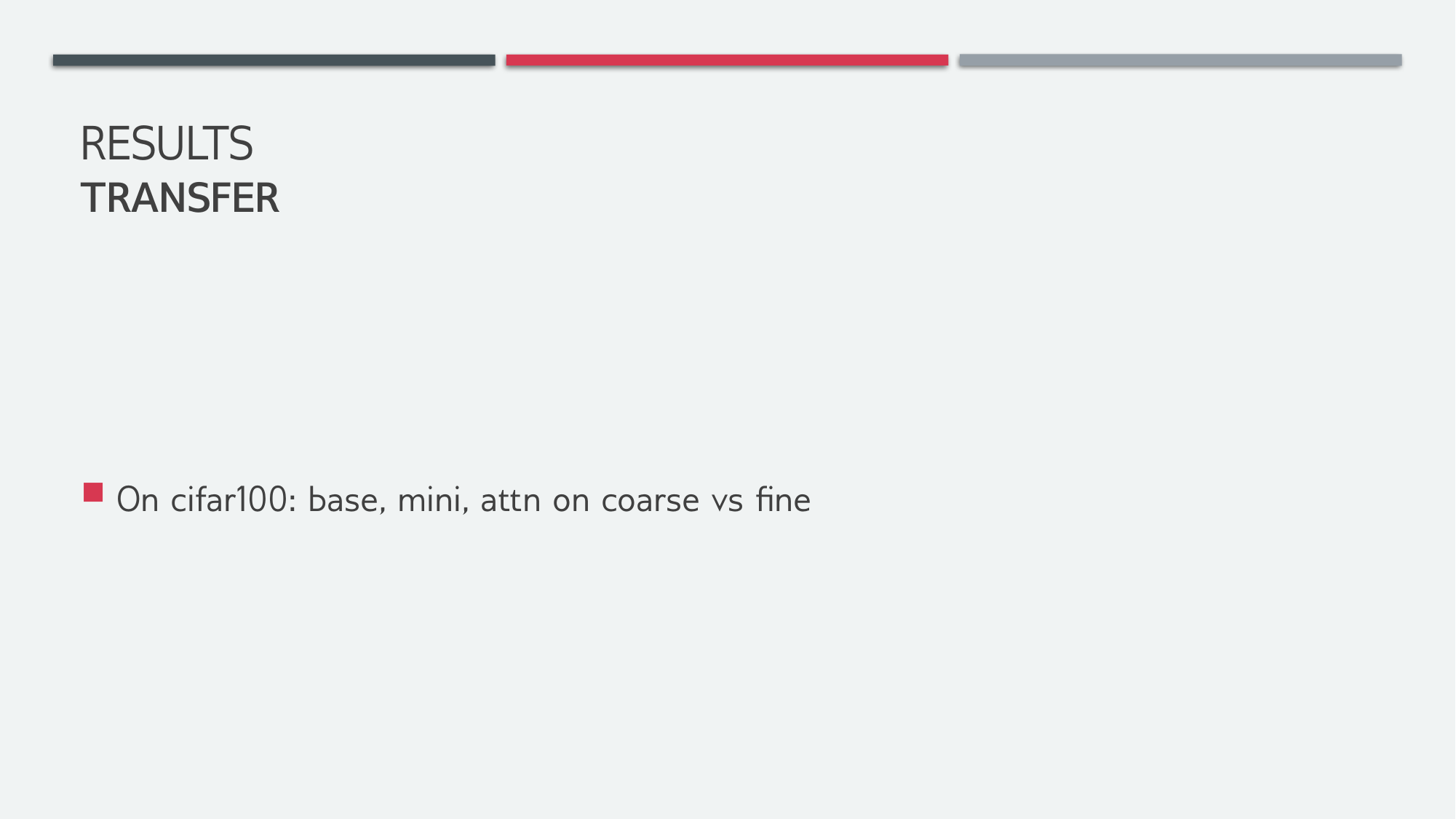

# Results TRansfer
On cifar100: base, mini, attn on coarse vs fine